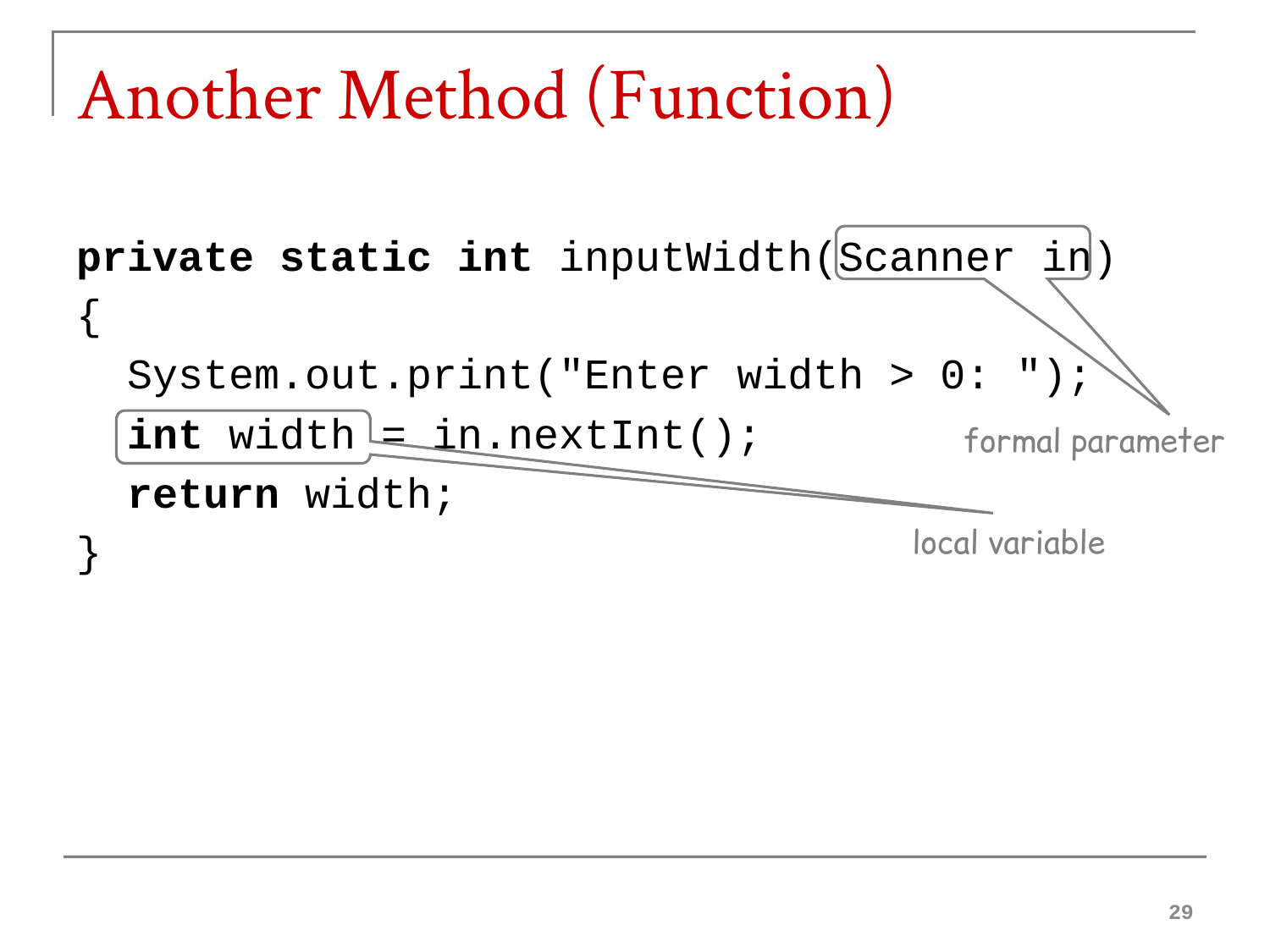

# Another Method (Function)
private static int inputWidth(Scanner in)
{
  System.out.print("Enter width > 0: ");
  int width = in.nextInt();
  return width;
}

formal parameter

local variable
29